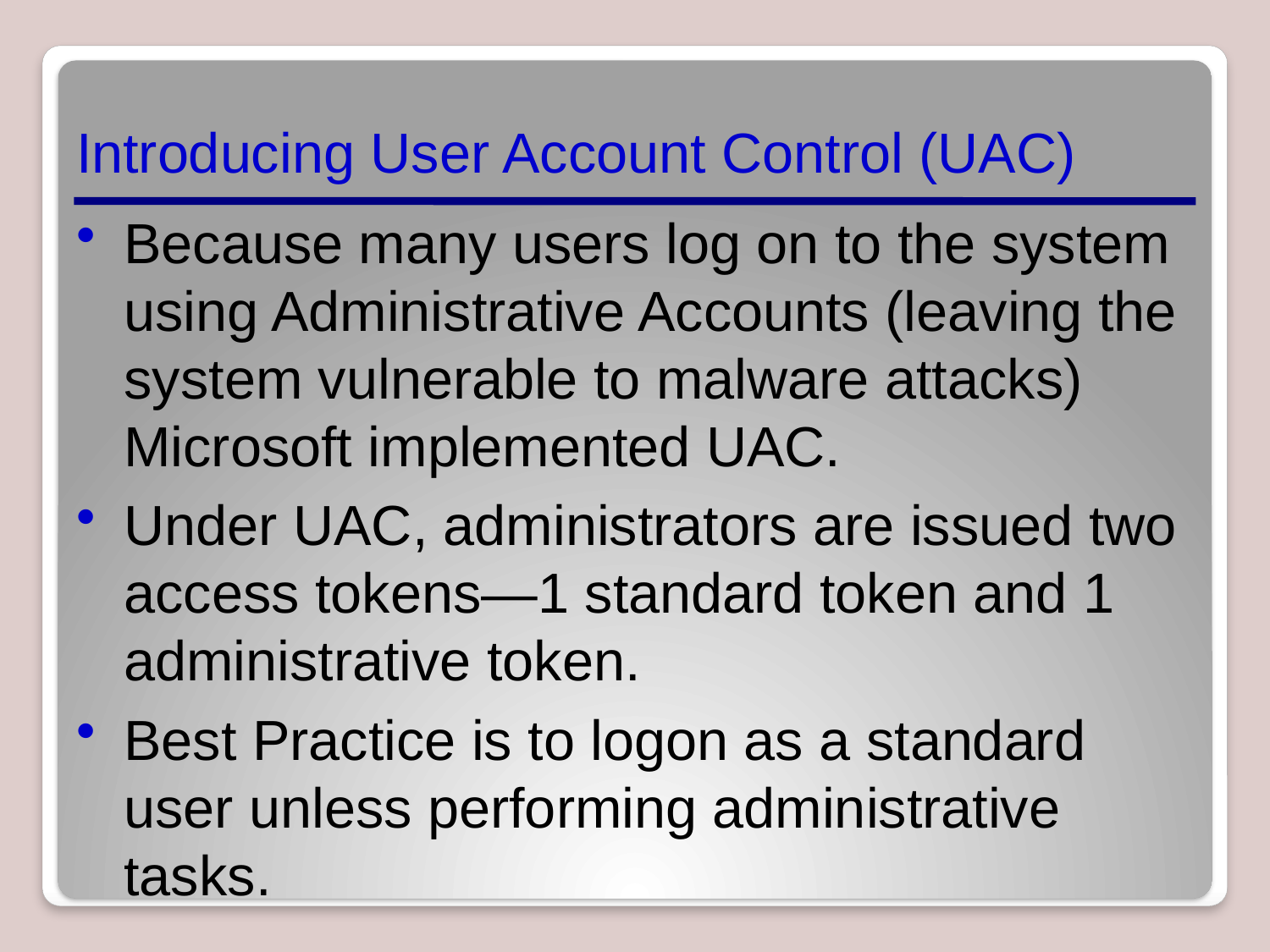

# Introducing User Account Control (UAC)
Because many users log on to the system using Administrative Accounts (leaving the system vulnerable to malware attacks) Microsoft implemented UAC.
Under UAC, administrators are issued two access tokens—1 standard token and 1 administrative token.
Best Practice is to logon as a standard user unless performing administrative tasks.